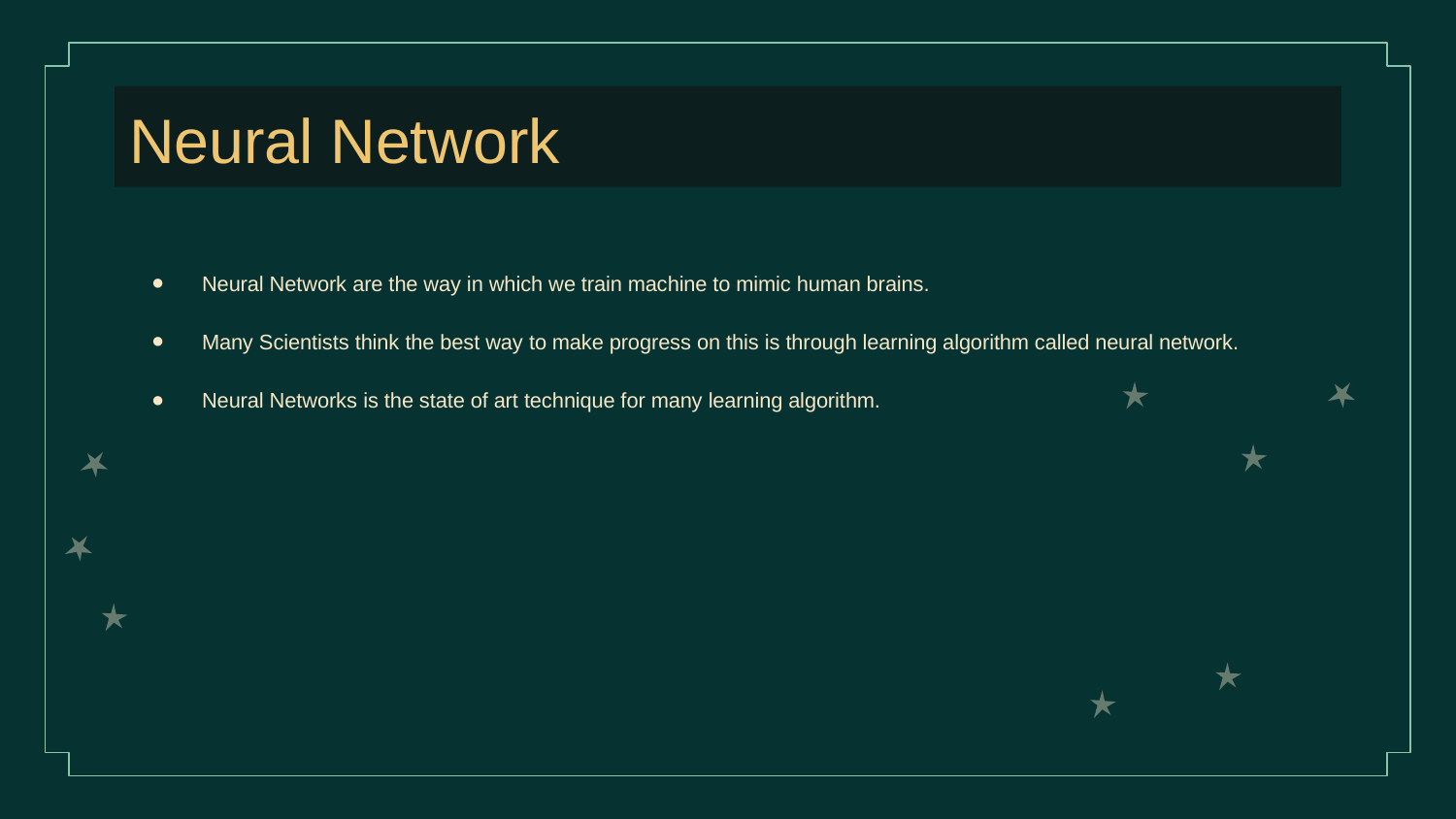

# Neural Network

Neural Network are the way in which we train machine to mimic human brains.

Many Scientists think the best way to make progress on this is through learning algorithm called neural network.

Neural Networks is the state of art technique for many learning algorithm.